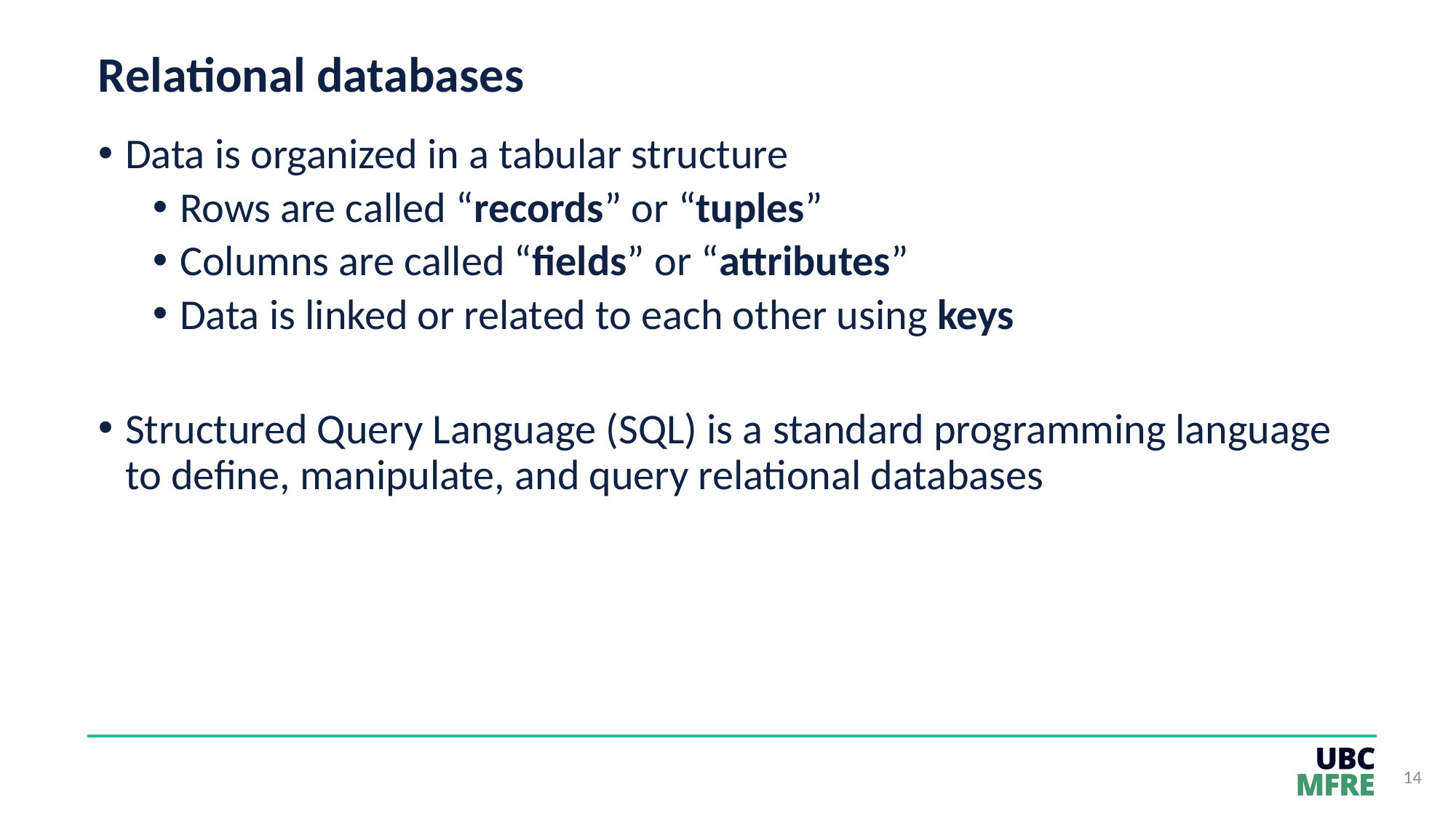

# Relational databases
Data is organized in a tabular structure
Rows are called “records” or “tuples”
Columns are called “fields” or “attributes”
Data is linked or related to each other using keys

Structured Query Language (SQL) is a standard programming language to define, manipulate, and query relational databases

14